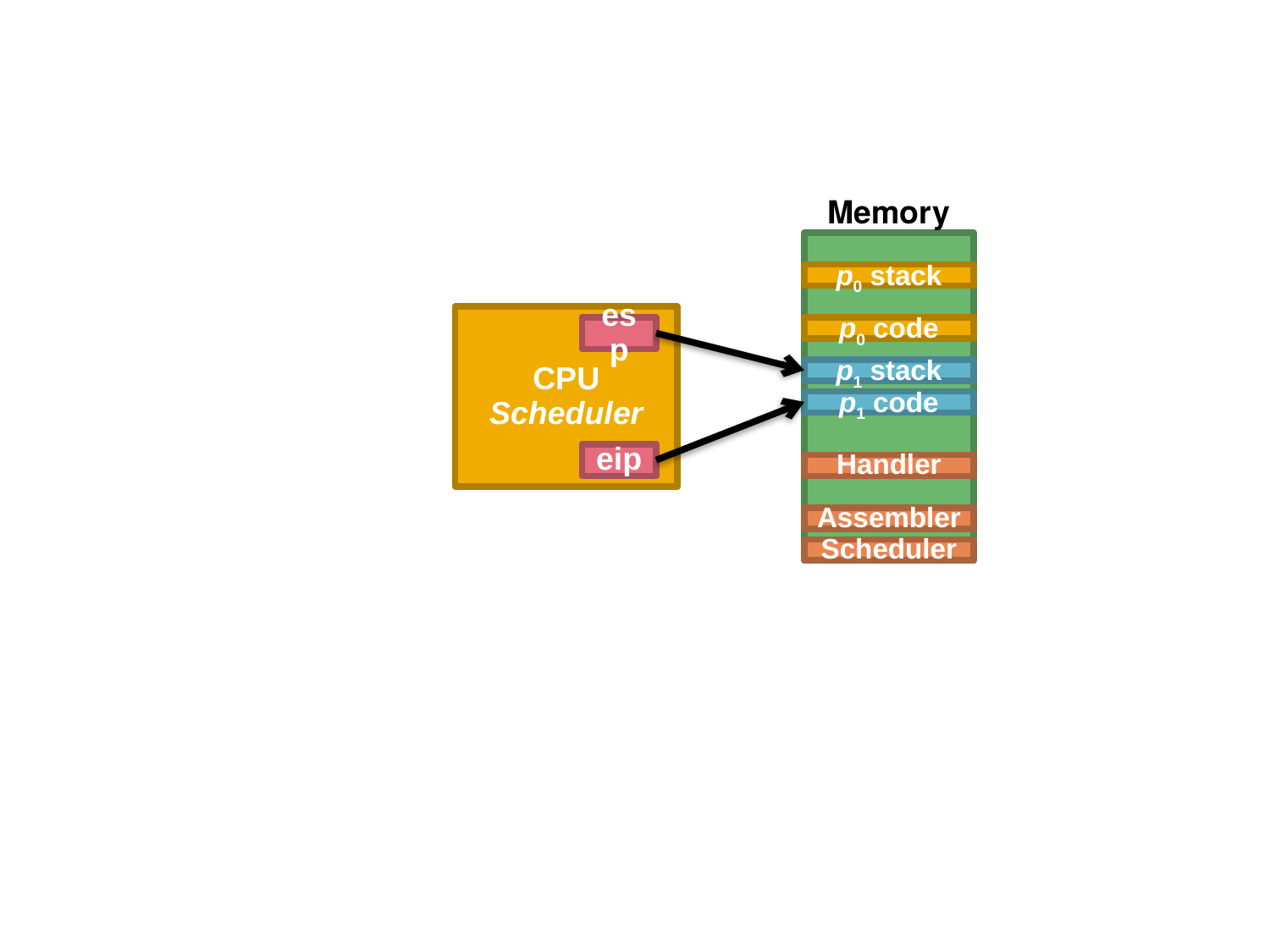

Memory

p0 stack
CPU
Scheduler
esp
p0 code
p1 stack
p1 code
eip
Handler
Assembler
Scheduler